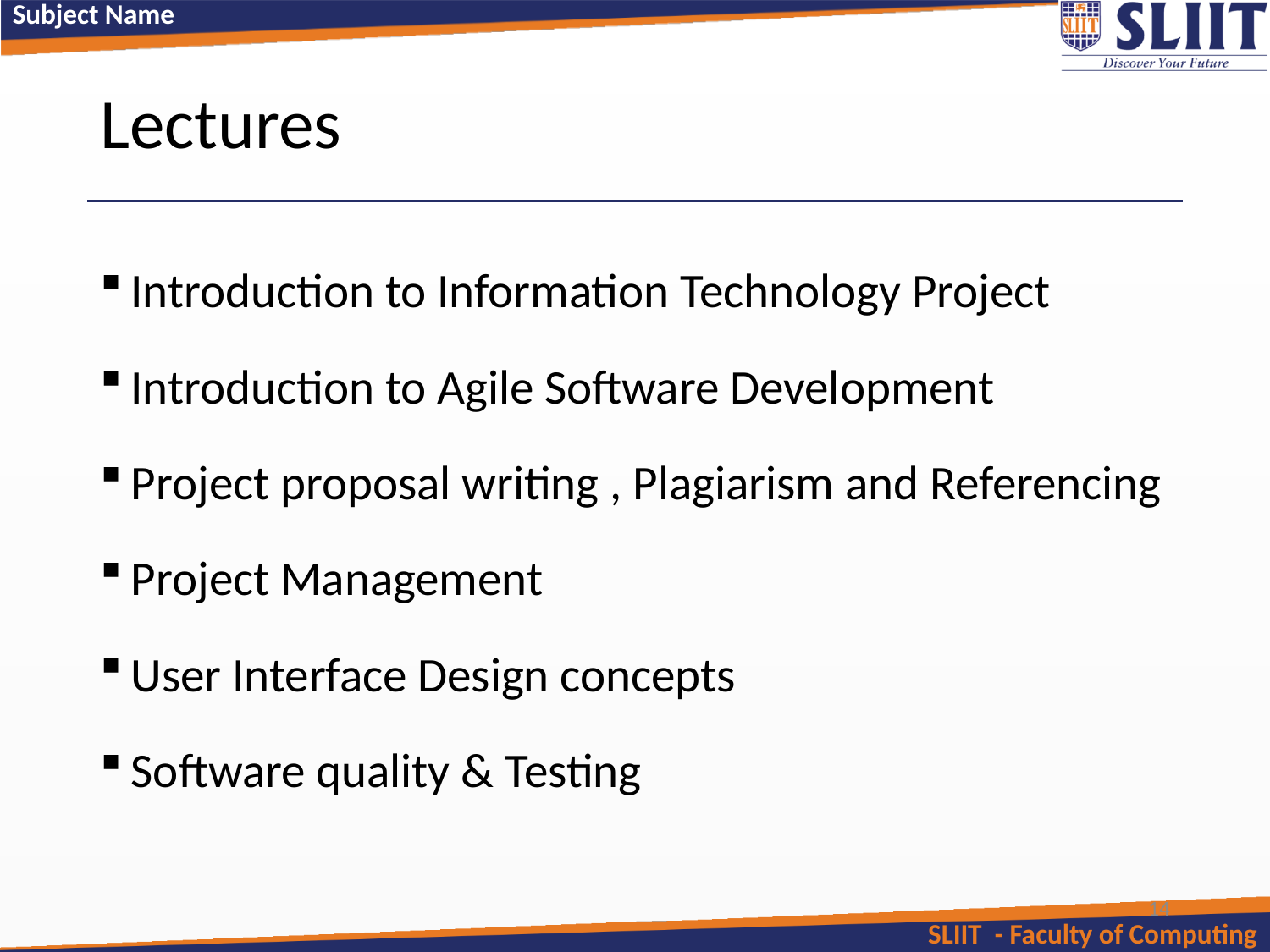

# Lectures
Introduction to Information Technology Project
Introduction to Agile Software Development
Project proposal writing , Plagiarism and Referencing
Project Management
User Interface Design concepts
Software quality & Testing

14